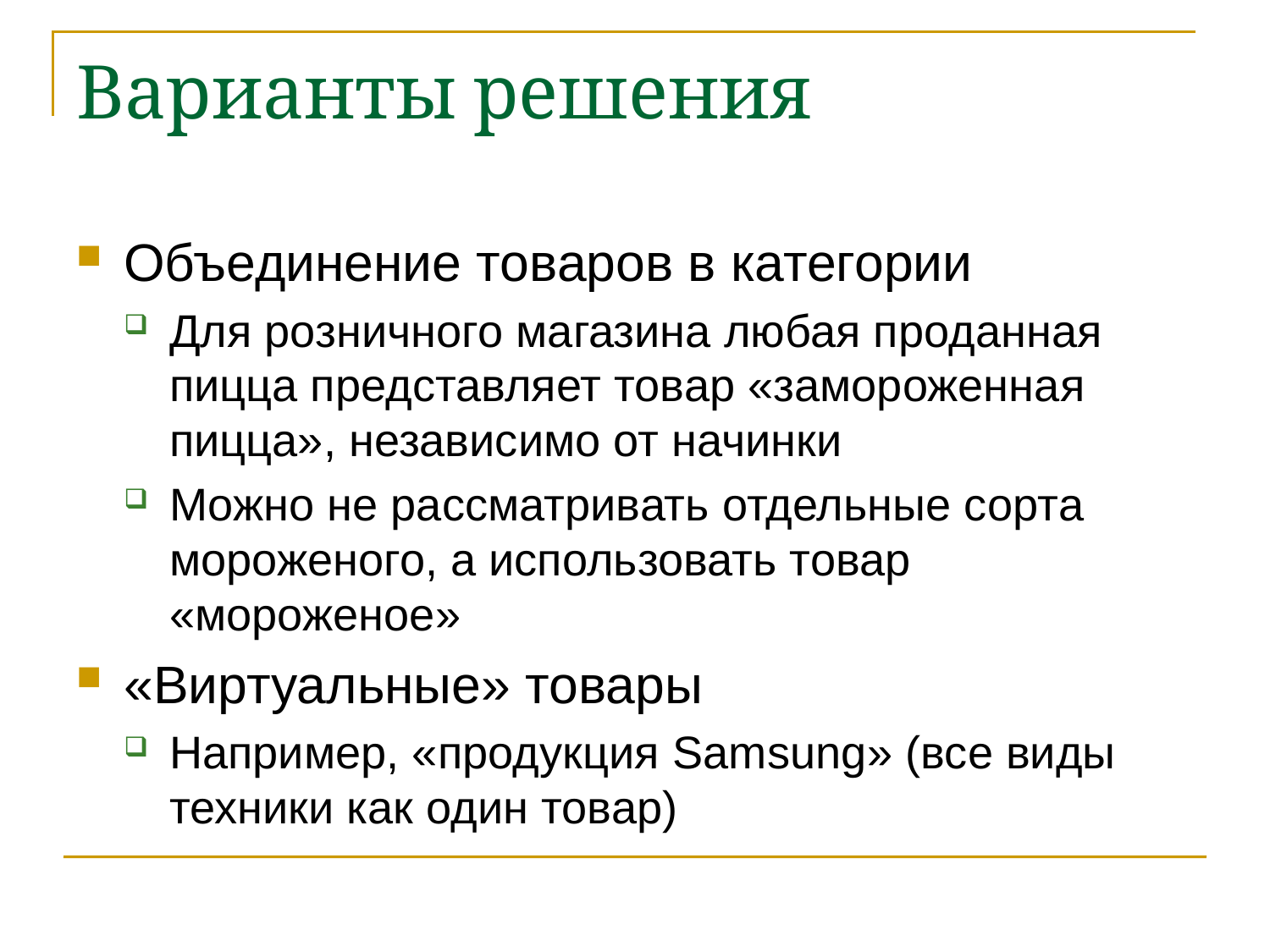

# Варианты решения
Объединение товаров в категории
Для розничного магазина любая проданная пицца представляет товар «замороженная пицца», независимо от начинки
Можно не рассматривать отдельные сорта мороженого, а использовать товар «мороженое»
«Виртуальные» товары
Например, «продукция Samsung» (все виды техники как один товар)